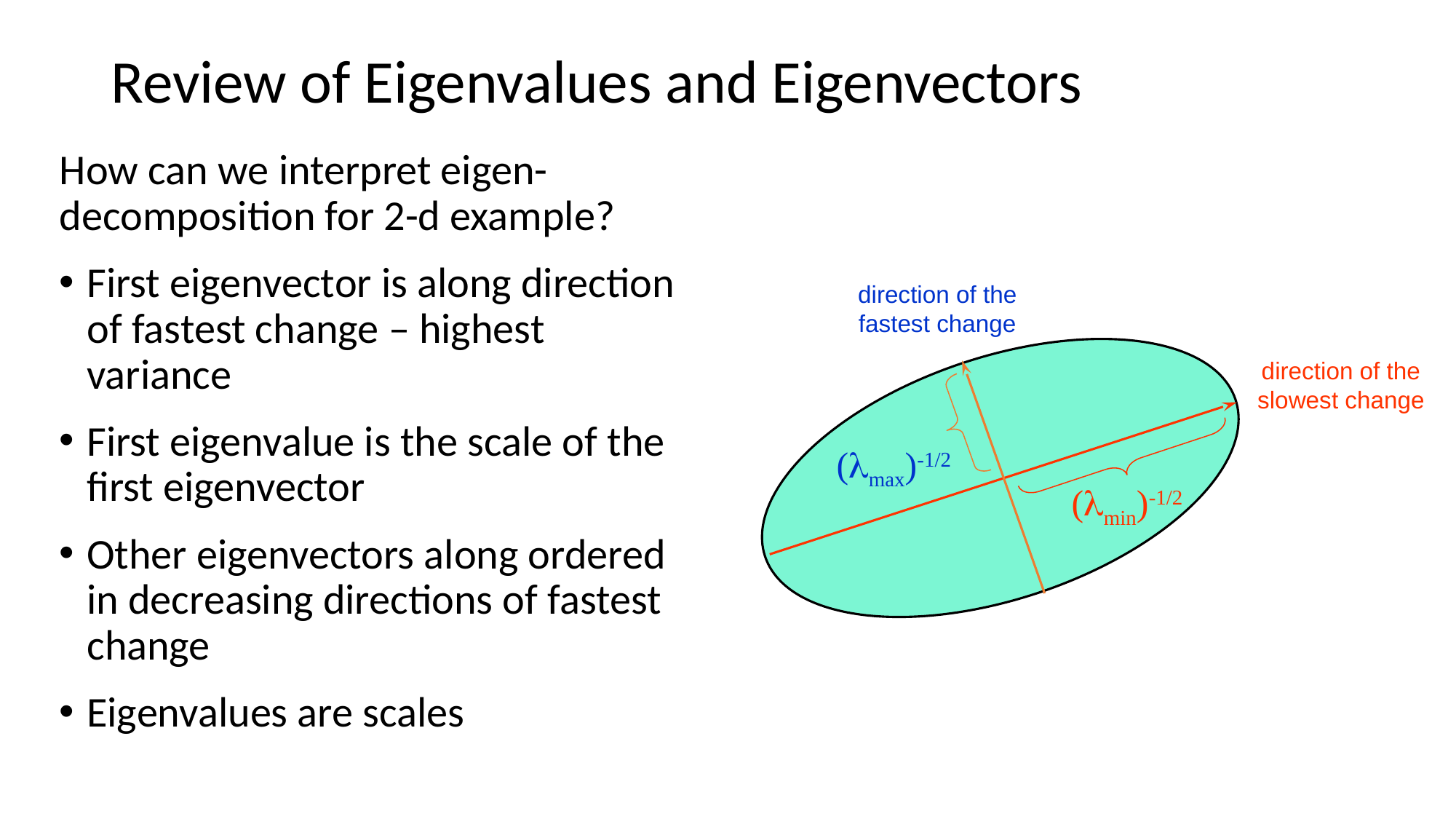

# Review of Eigenvalues and Eigenvectors
How can we interpret eigen-decomposition for 2-d example?
First eigenvector is along direction of fastest change – highest variance
First eigenvalue is the scale of the first eigenvector
Other eigenvectors along ordered in decreasing directions of fastest change
Eigenvalues are scales

direction of the fastest change

direction of the slowest change

(λmax)-1/2
(λmin)-1/2